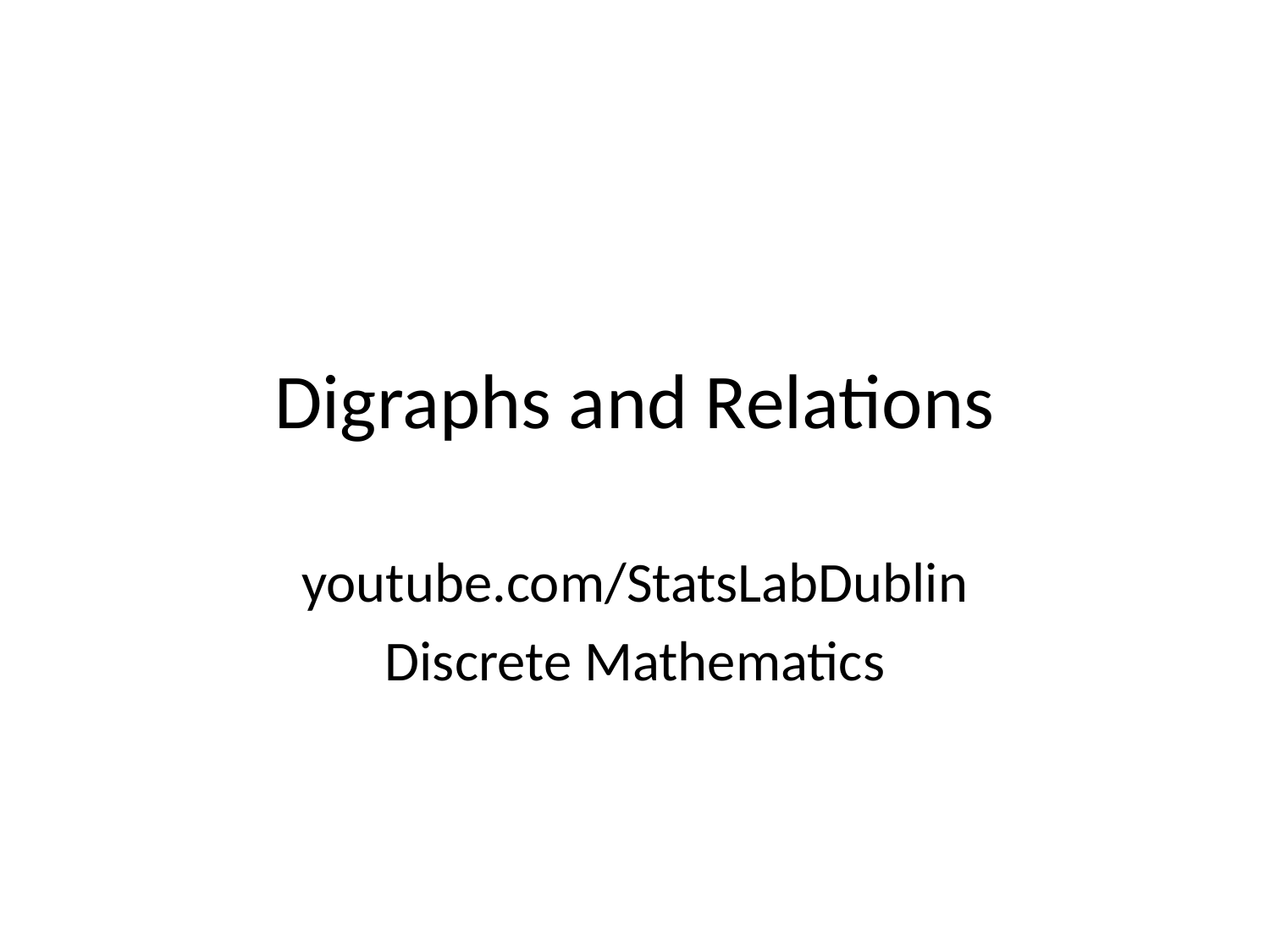

# Digraphs and Relations
youtube.com/StatsLabDublin
Discrete Mathematics